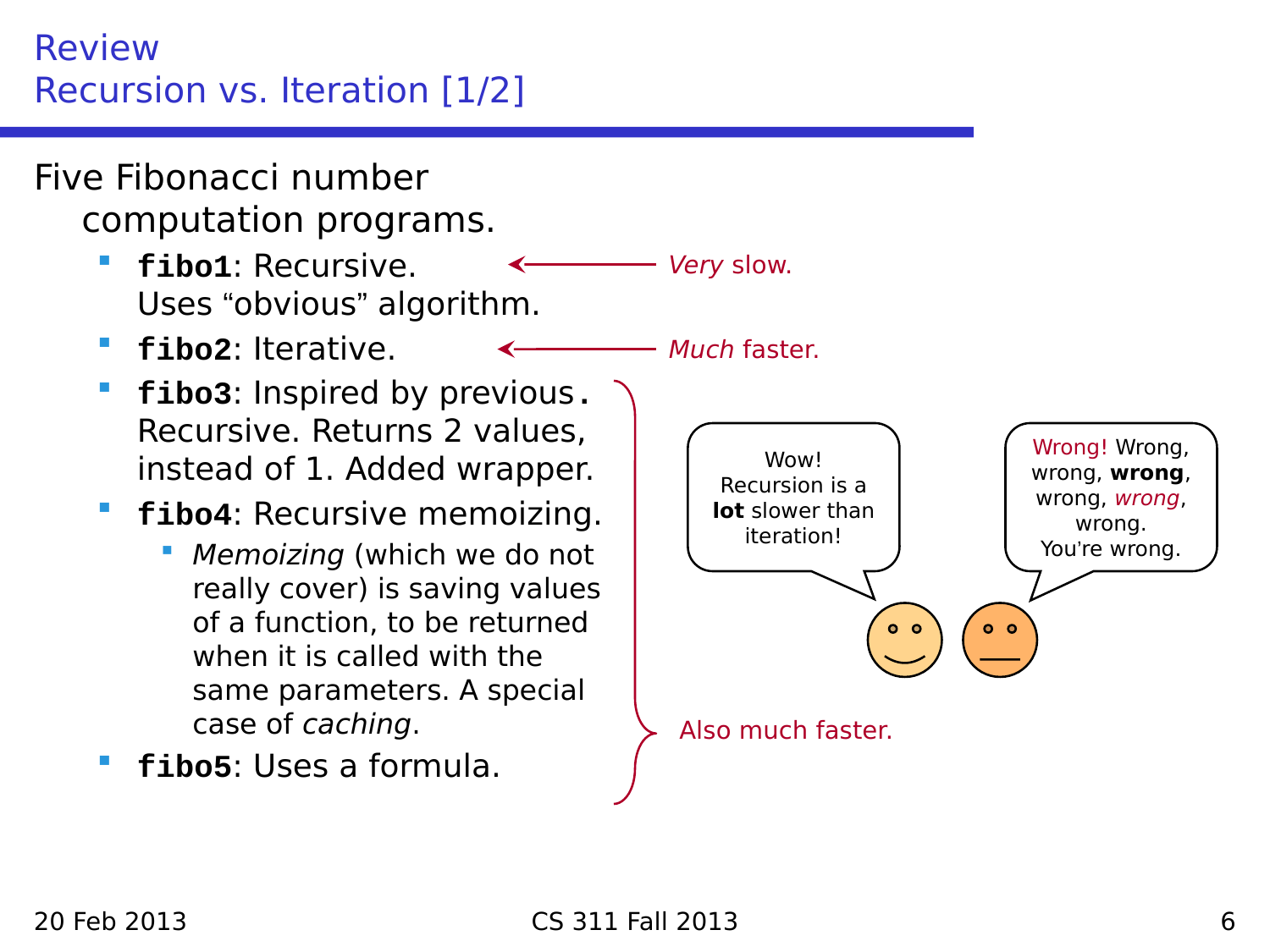

# Review Recursion vs. Iteration [1/2]
Five Fibonacci number computation programs.
fibo1: Recursive.
Uses “obvious” algorithm.
fibo2: Iterative.
fibo3: Inspired by previous. Recursive. Returns 2 values, instead of 1. Added wrapper.
fibo4: Recursive memoizing.
Memoizing (which we do not really cover) is saving values of a function, to be returned
when it is called with the same parameters. A special case of caching.
fibo5: Uses a formula.
Very slow.

Much faster.

Wow!
Recursion is a lot slower than iteration!
Wrong! Wrong, wrong, wrong, wrong, wrong, wrong.
You’re wrong.

Also much faster.
20 Feb 2013
CS 311 Fall 2013
6